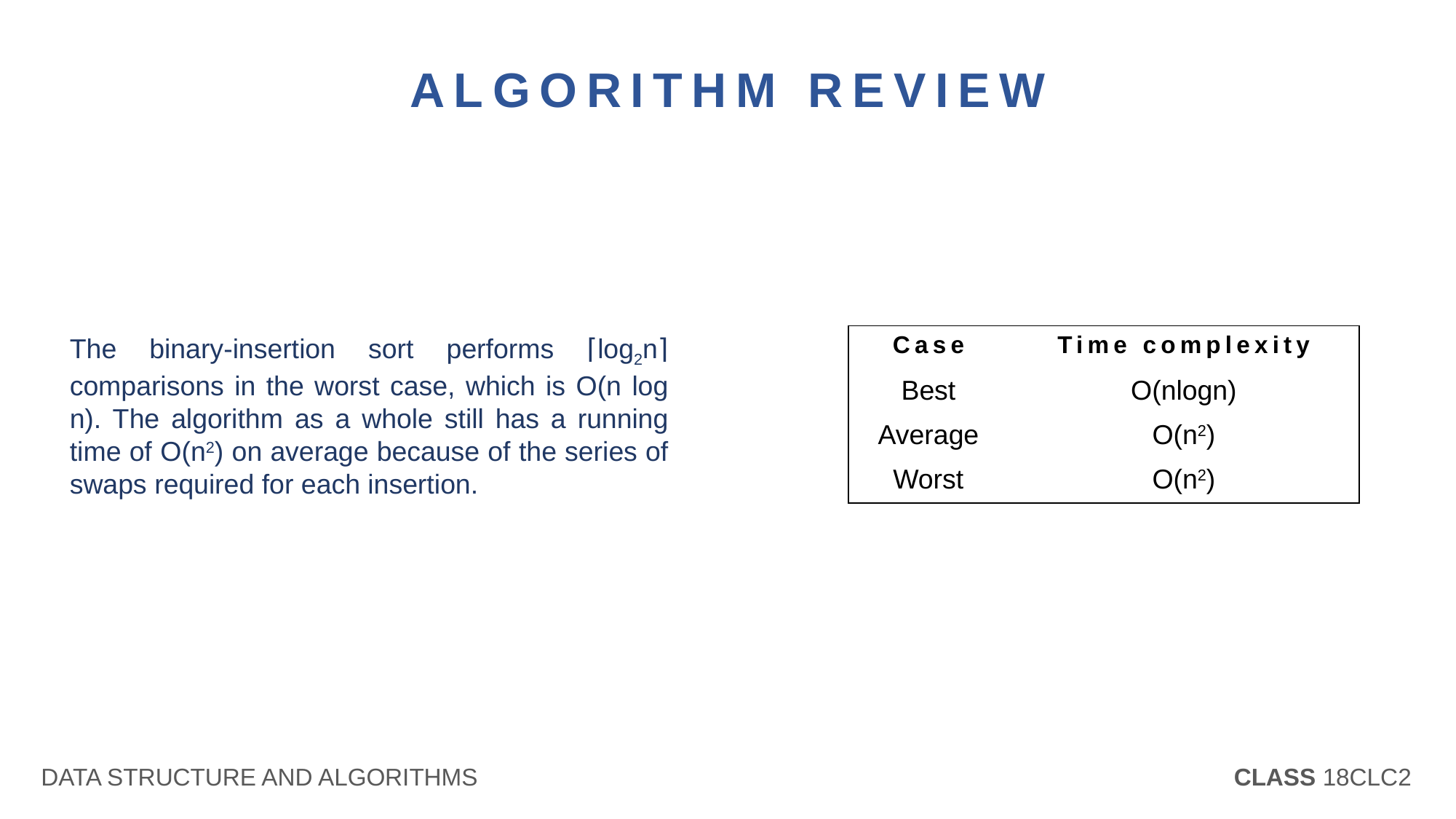

ALGORITHM REVIEW
The binary-insertion sort performs ⌈log2n⌉ comparisons in the worst case, which is O(n log n). The algorithm as a whole still has a running time of O(n2) on average because of the series of swaps required for each insertion.
| Case | Time complexity |
| --- | --- |
| Best | O(nlogn) |
| Average | O(n2) |
| Worst | O(n2) |
DATA STRUCTURE AND ALGORITHMS
CLASS 18CLC2